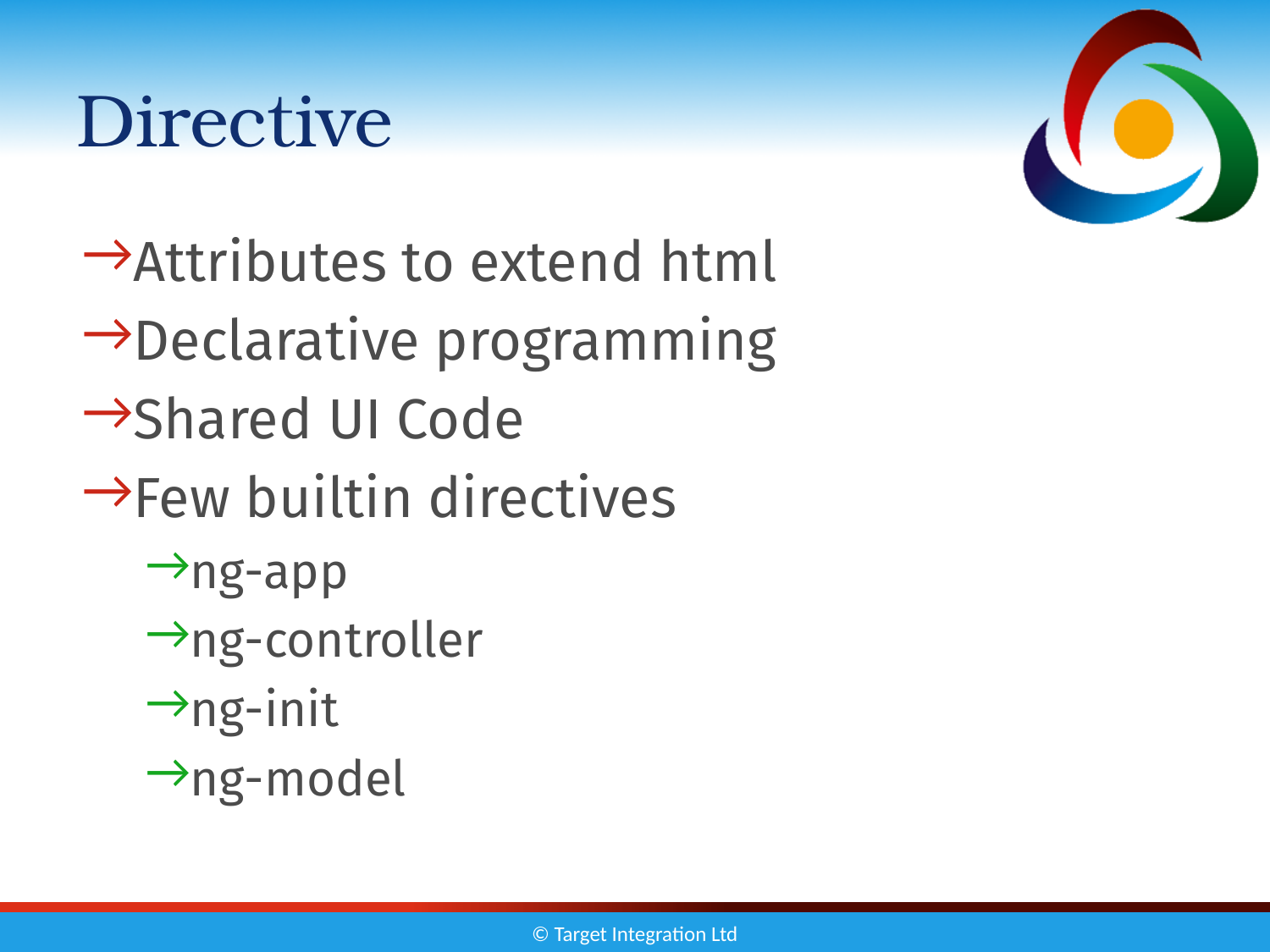

# Directive
Attributes to extend html
Declarative programming
Shared UI Code
Few builtin directives
ng-app
ng-controller
ng-init
ng-model
© Target Integration Ltd